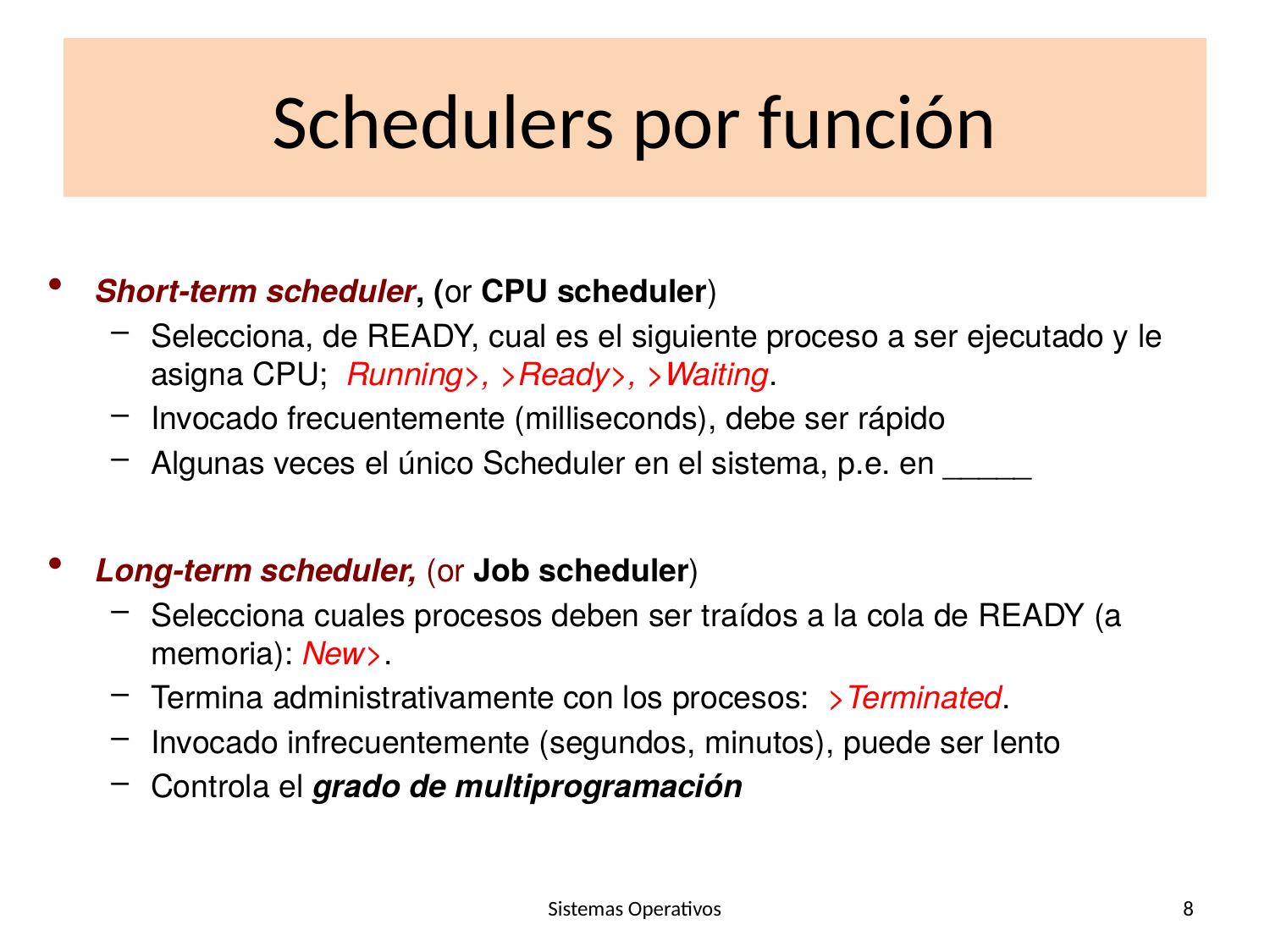

# Schedulers por función

Short-term scheduler, (or CPU scheduler)
Selecciona, de READY, cual es el siguiente proceso a ser ejecutado y le  asigna CPU;  Running>, >Ready>, >Waiting.
Invocado frecuentemente (milliseconds), debe ser rápido
Algunas veces el único Scheduler en el sistema, p.e. en _____

Long-term scheduler, (or Job scheduler)
Selecciona cuales procesos deben ser traídos a la cola de READY (a memoria): New>.
Termina administrativamente con los procesos:  >Terminated.
Invocado infrecuentemente (segundos, minutos), puede ser lento
Controla el grado de multiprogramación
Sistemas Operativos
8